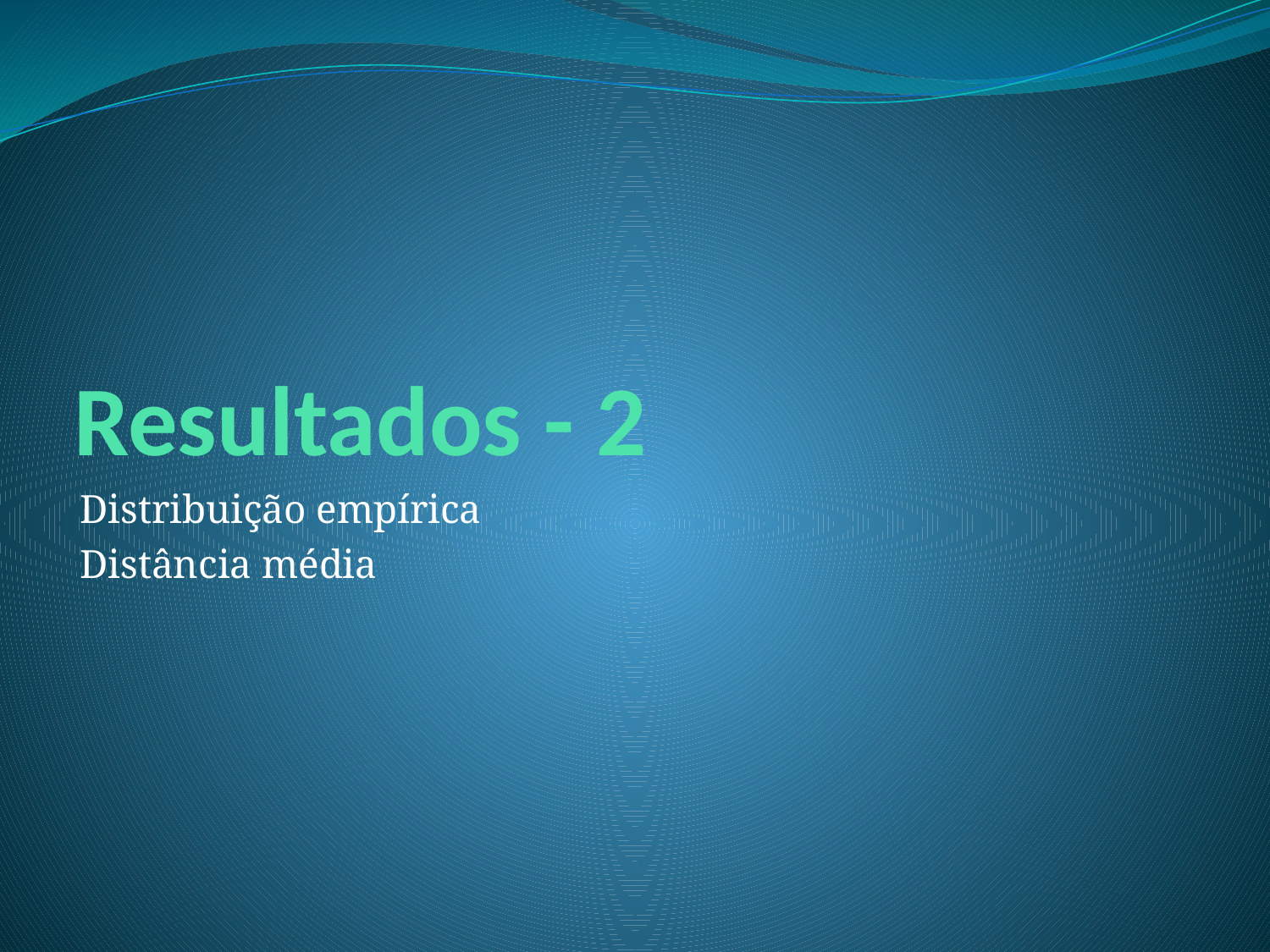

# Resultados - 2
Distribuição empírica
Distância média